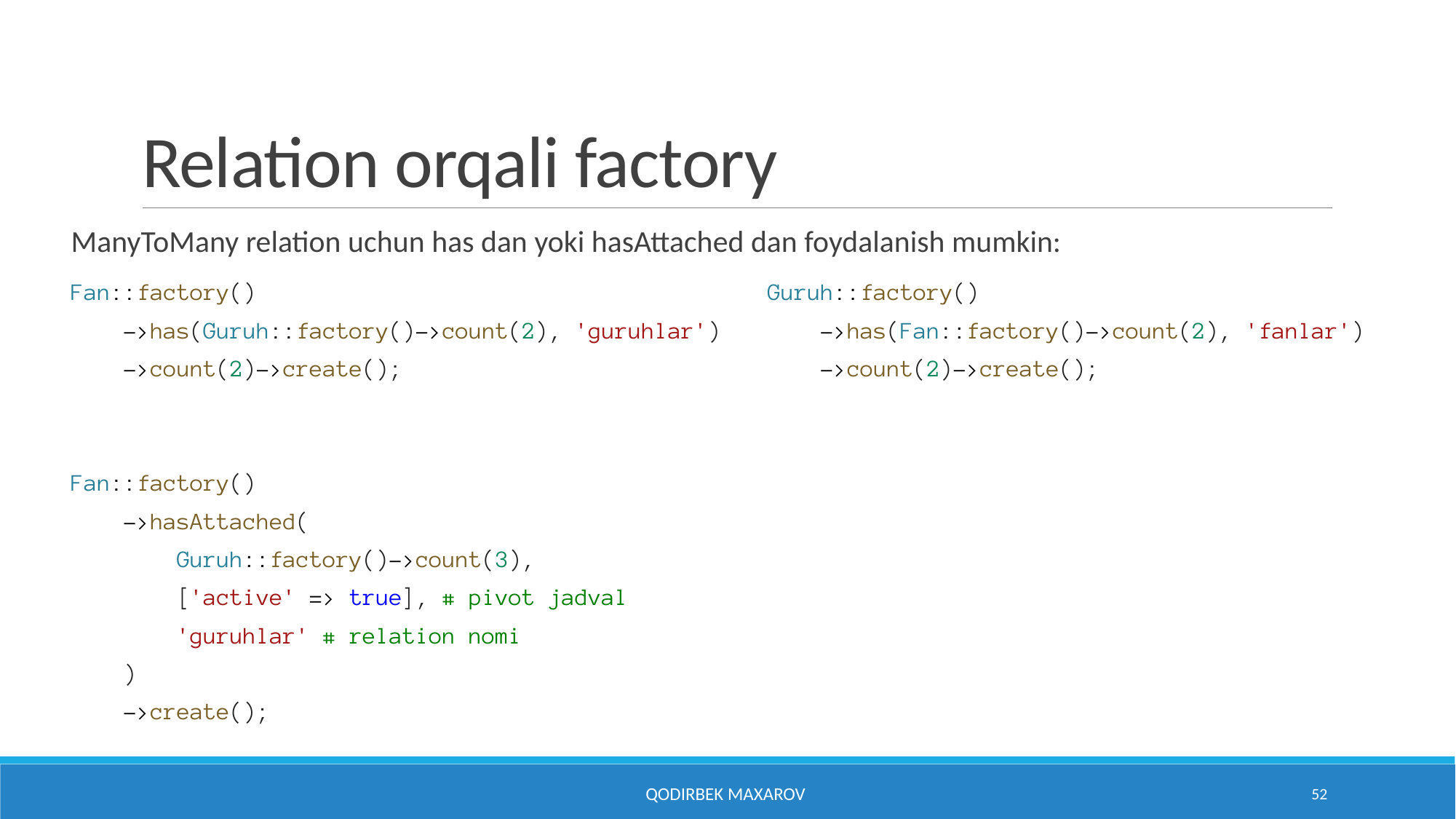

# Relation orqali factory
ManyToMany relation uchun has dan yoki hasAttached dan foydalanish mumkin:

Fan::factory()
    ->has(Guruh::factory()->count(2), 'guruhlar')
    ->count(2)->create();

Fan::factory()
    ->hasAttached(
        Guruh::factory()->count(3),
        ['active' => true], # pivot jadval
        'guruhlar' # relation nomi
    )
    ->create();
Guruh::factory()
    ->has(Fan::factory()->count(2), 'fanlar')
    ->count(2)->create();
Qodirbek Maxarov
52